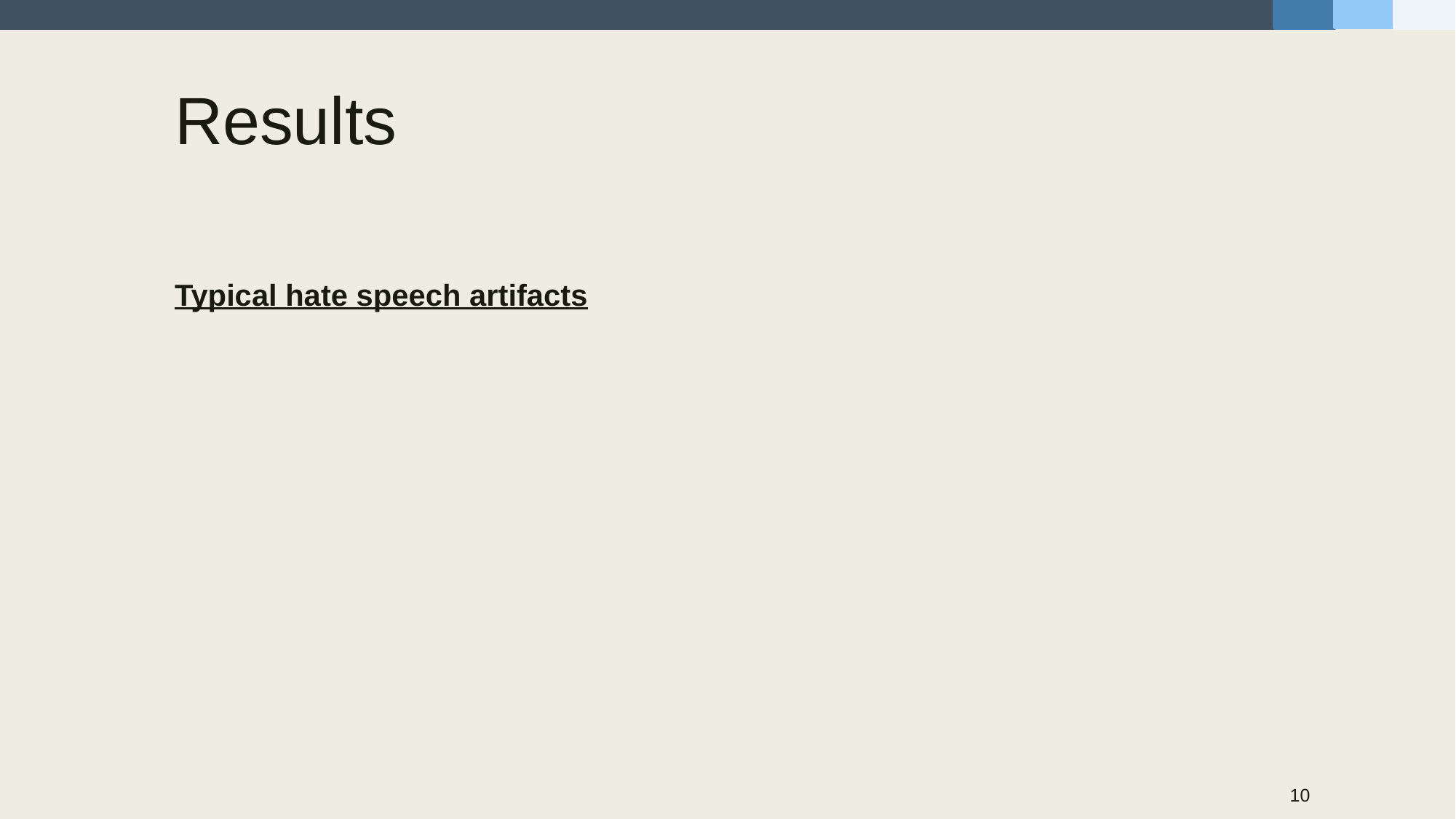

# Results
Typical hate speech artifacts

10